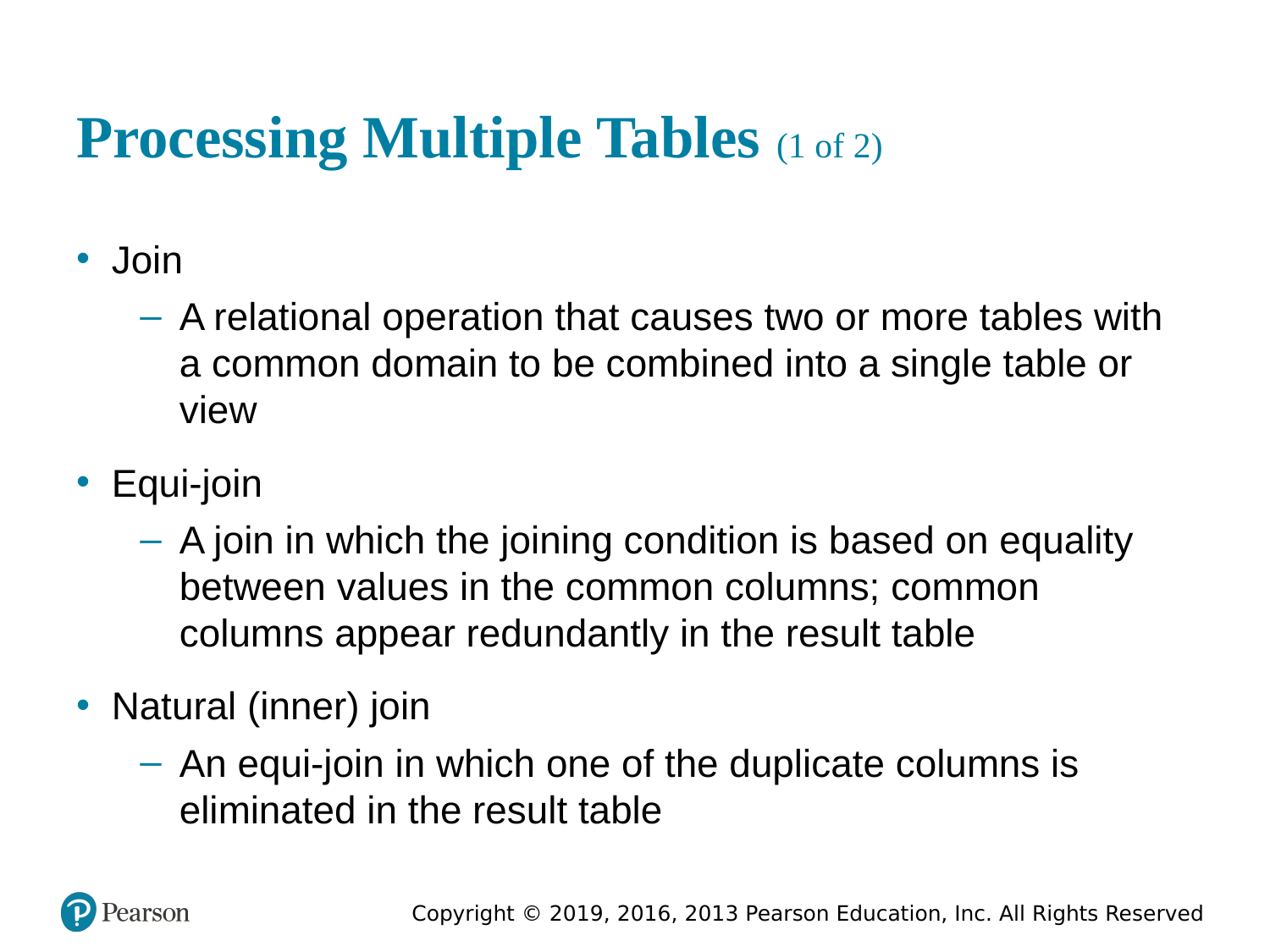

# Processing Multiple Tables (1 of 2)
Join
A relational operation that causes two or more tables with a common domain to be combined into a single table or view
Equi-join
A join in which the joining condition is based on equality between values in the common columns; common columns appear redundantly in the result table
Natural (inner) join
An equi-join in which one of the duplicate columns is eliminated in the result table